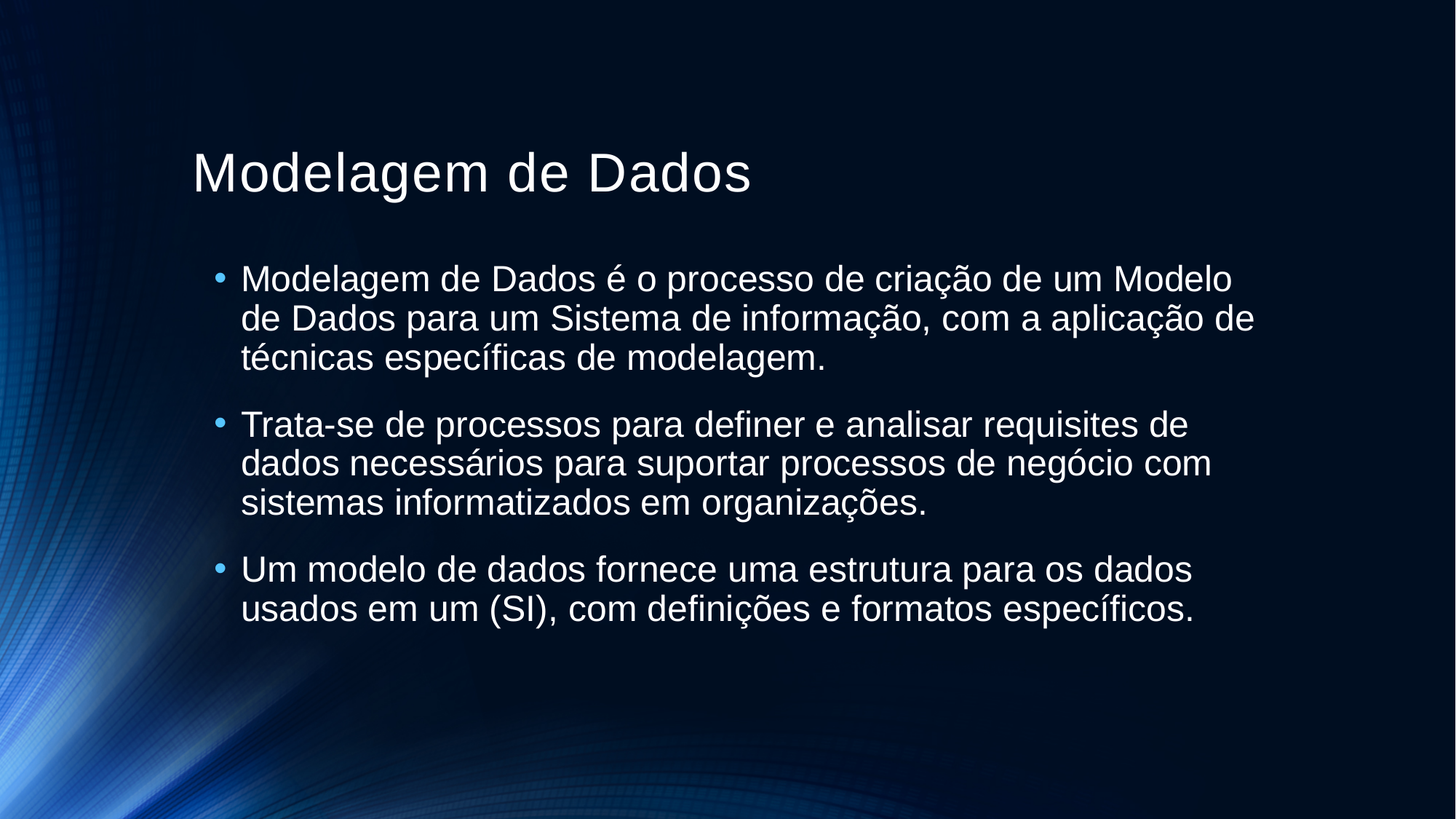

# Modelagem de Dados
Modelagem de Dados é o processo de criação de um Modelo de Dados para um Sistema de informação, com a aplicação de técnicas específicas de modelagem.
Trata-se de processos para definer e analisar requisites de dados necessários para suportar processos de negócio com sistemas informatizados em organizações.
Um modelo de dados fornece uma estrutura para os dados usados em um (SI), com definições e formatos específicos.